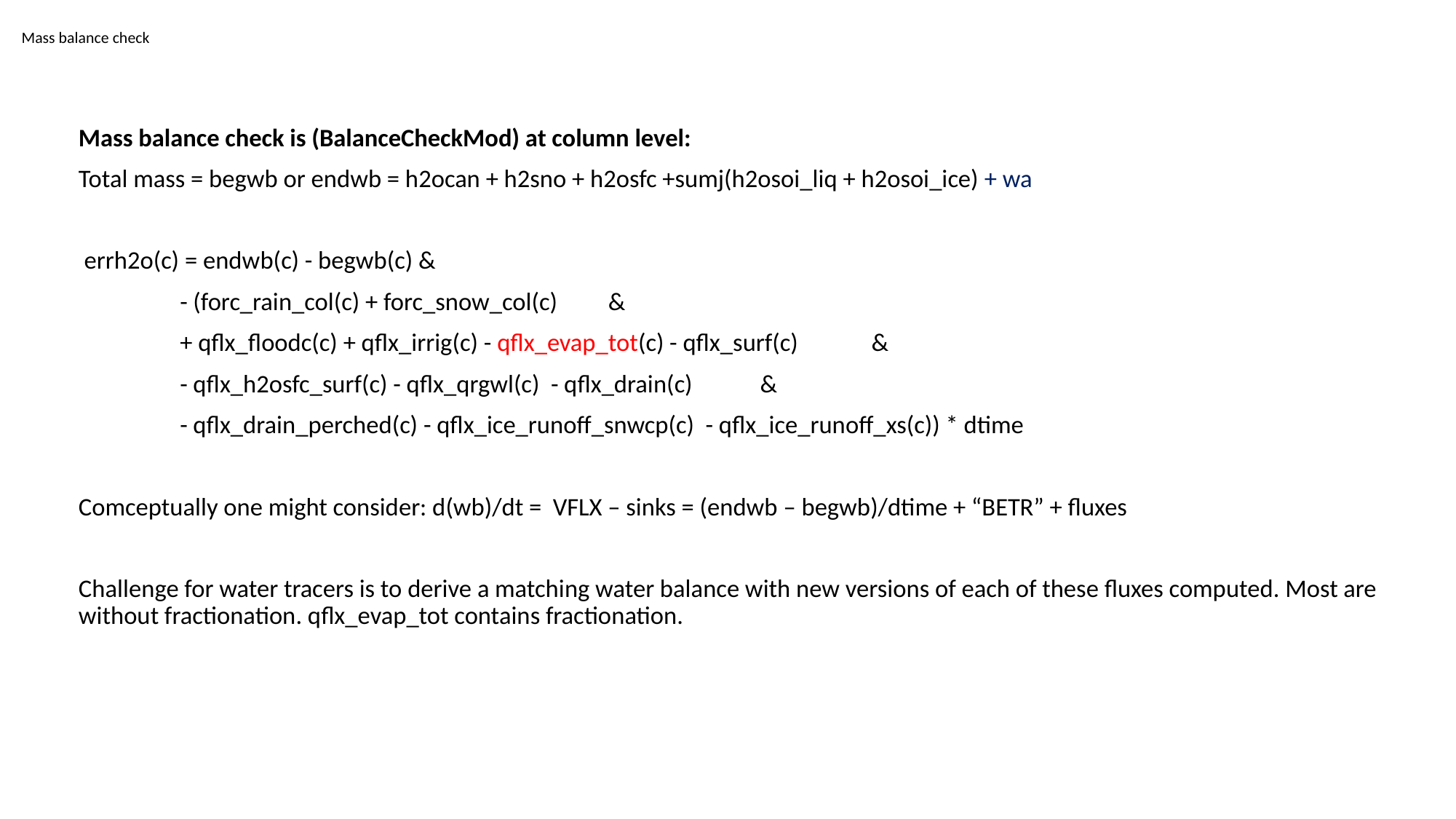

# Mass balance check
Mass balance check is (BalanceCheckMod) at column level:
Total mass = begwb or endwb = h2ocan + h2sno + h2osfc +sumj(h2osoi_liq + h2osoi_ice) + wa

 errh2o(c) = endwb(c) - begwb(c) &
                  - (forc_rain_col(c) + forc_snow_col(c)         &
                  + qflx_floodc(c) + qflx_irrig(c) - qflx_evap_tot(c) - qflx_surf(c)             &
                  - qflx_h2osfc_surf(c) - qflx_qrgwl(c)  - qflx_drain(c)            &
                  - qflx_drain_perched(c) - qflx_ice_runoff_snwcp(c)  - qflx_ice_runoff_xs(c)) * dtime

Comceptually one might consider: d(wb)/dt =  VFLX – sinks = (endwb – begwb)/dtime + “BETR” + fluxes

Challenge for water tracers is to derive a matching water balance with new versions of each of these fluxes computed. Most are without fractionation. qflx_evap_tot contains fractionation.